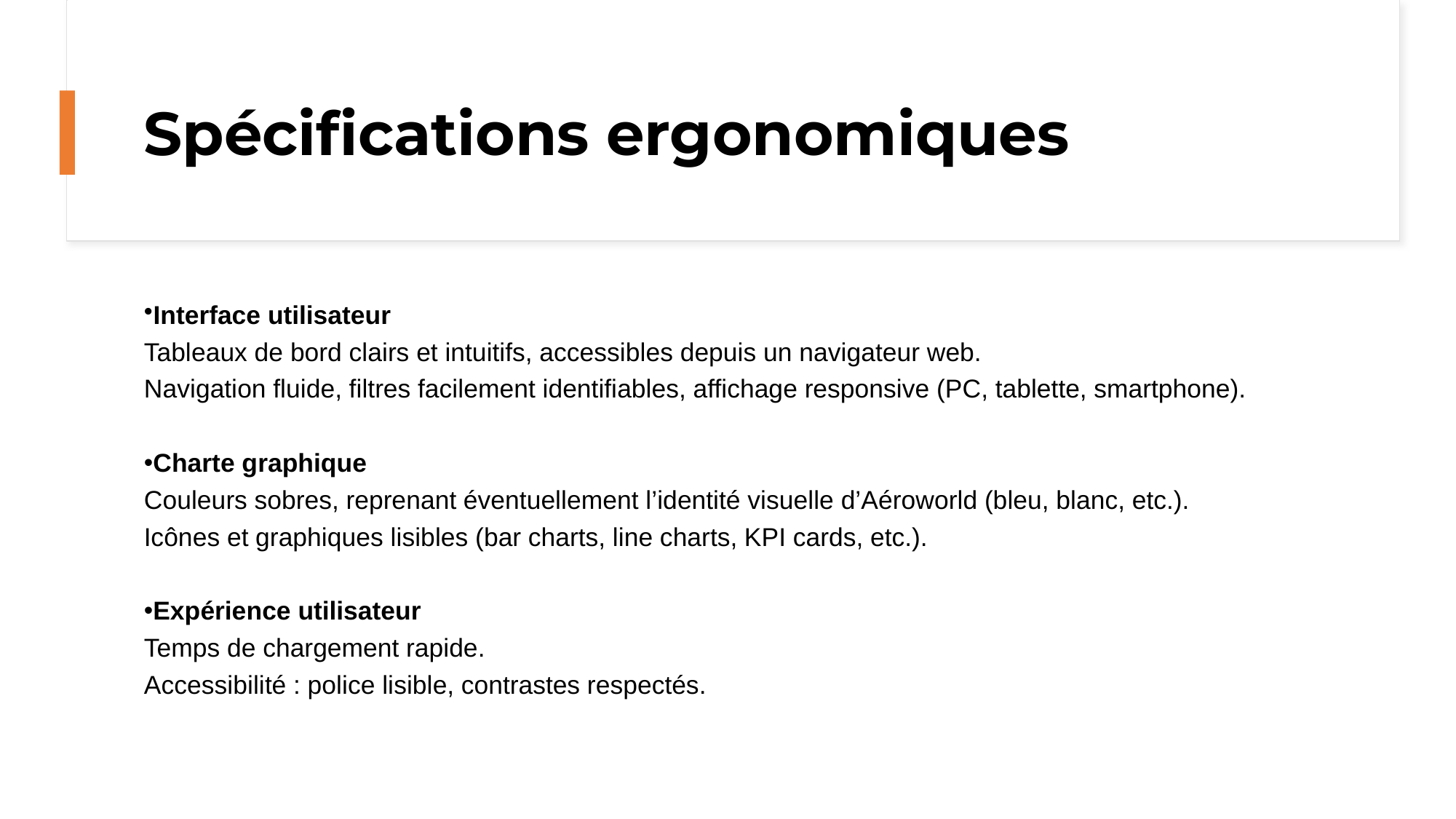

# Spécifications ergonomiques

Interface utilisateur
Tableaux de bord clairs et intuitifs, accessibles depuis un navigateur web.
Navigation fluide, filtres facilement identifiables, affichage responsive (PC, tablette, smartphone).

Charte graphique
Couleurs sobres, reprenant éventuellement l’identité visuelle d’Aéroworld (bleu, blanc, etc.).
Icônes et graphiques lisibles (bar charts, line charts, KPI cards, etc.).

Expérience utilisateur
Temps de chargement rapide.
Accessibilité : police lisible, contrastes respectés.